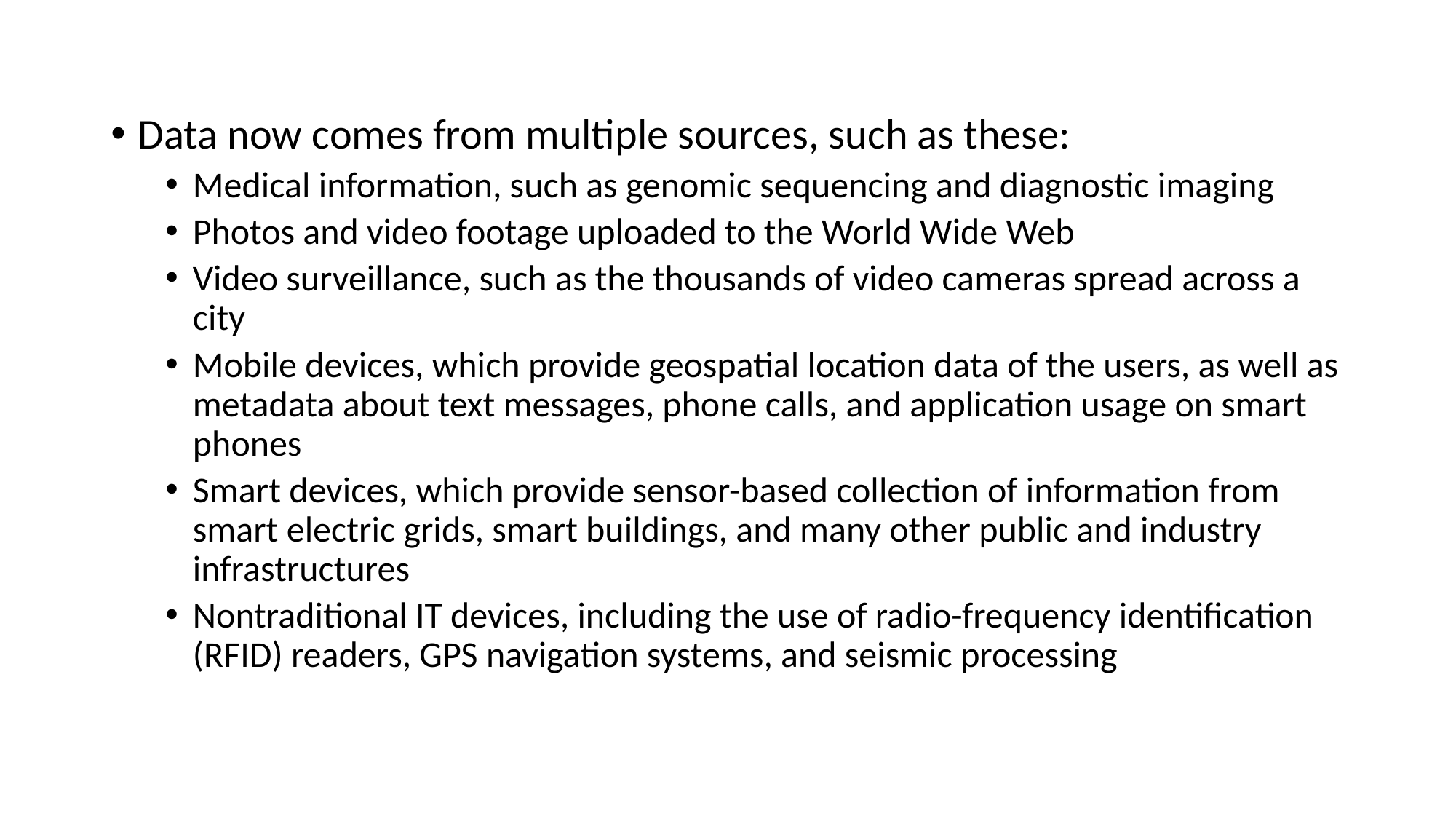

Data now comes from multiple sources, such as these:
Medical information, such as genomic sequencing and diagnostic imaging
Photos and video footage uploaded to the World Wide Web
Video surveillance, such as the thousands of video cameras spread across a city
Mobile devices, which provide geospatial location data of the users, as well as metadata about text messages, phone calls, and application usage on smart phones
Smart devices, which provide sensor-based collection of information from smart electric grids, smart buildings, and many other public and industry infrastructures
Nontraditional IT devices, including the use of radio-frequency identification (RFID) readers, GPS navigation systems, and seismic processing